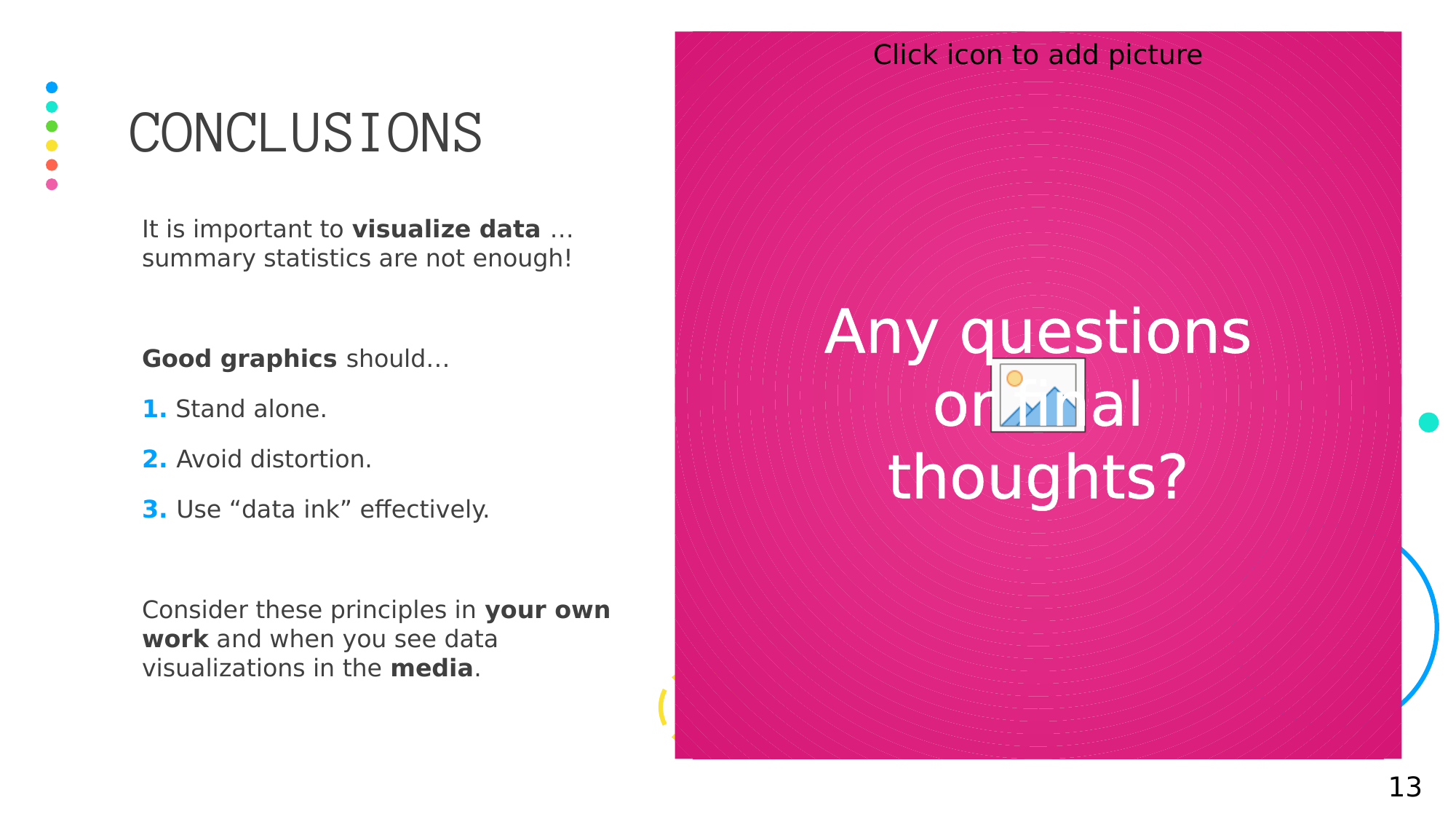

# Conclusions
It is important to visualize data … summary statistics are not enough!

Good graphics should…
1. Stand alone.
2. Avoid distortion.
3. Use “data ink” effectively.

Consider these principles in your own work and when you see data visualizations in the media.
Any questions or final thoughts?
13
14